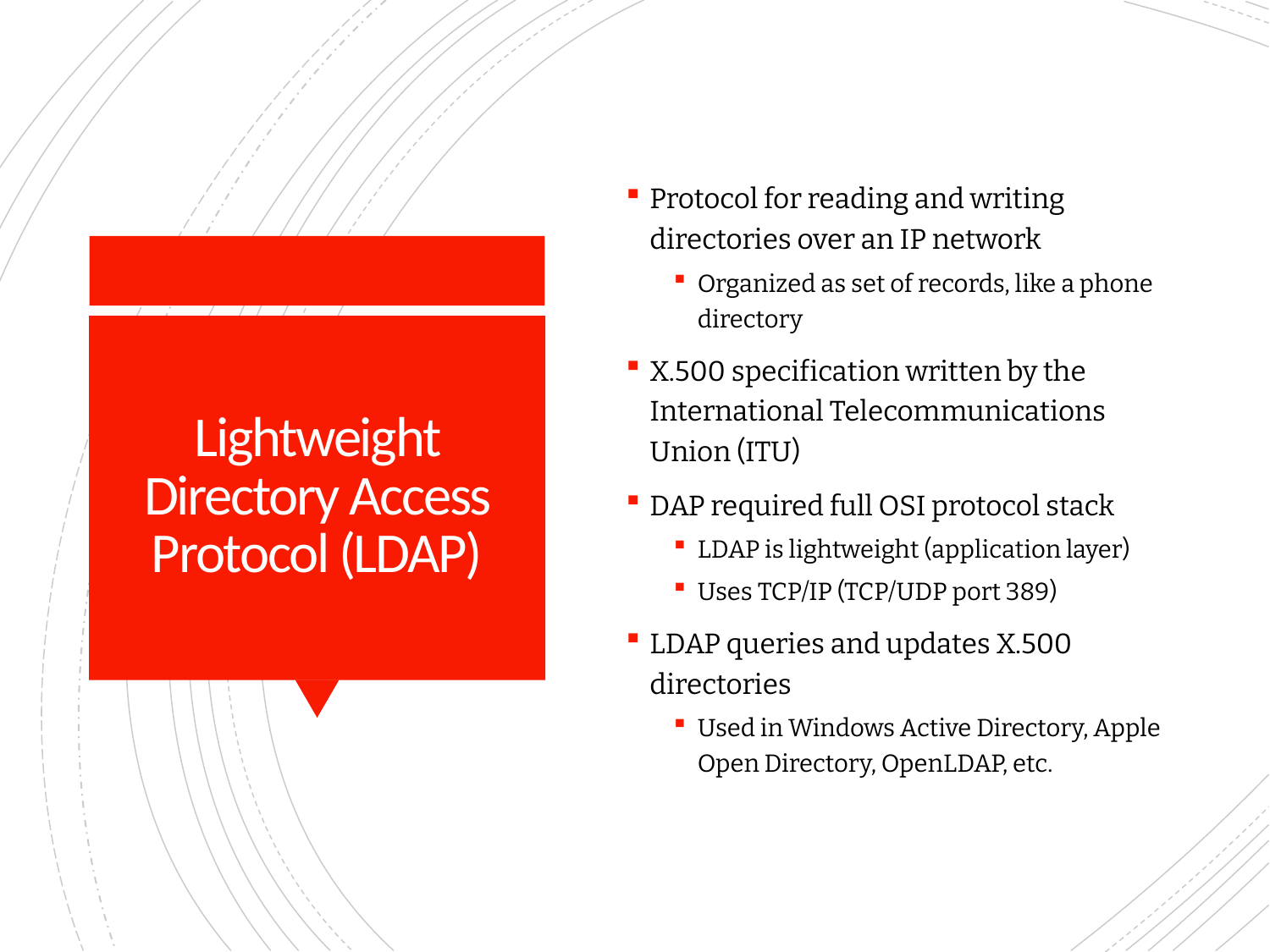

Protocol for reading and writing directories over an IP network
Organized as set of records, like a phone directory
X.500 specification written by the International Telecommunications Union (ITU)
DAP required full OSI protocol stack
LDAP is lightweight (application layer)
Uses TCP/IP (TCP/UDP port 389)
LDAP queries and updates X.500 directories
Used in Windows Active Directory, Apple Open Directory, OpenLDAP, etc.
# Lightweight Directory Access Protocol (LDAP)